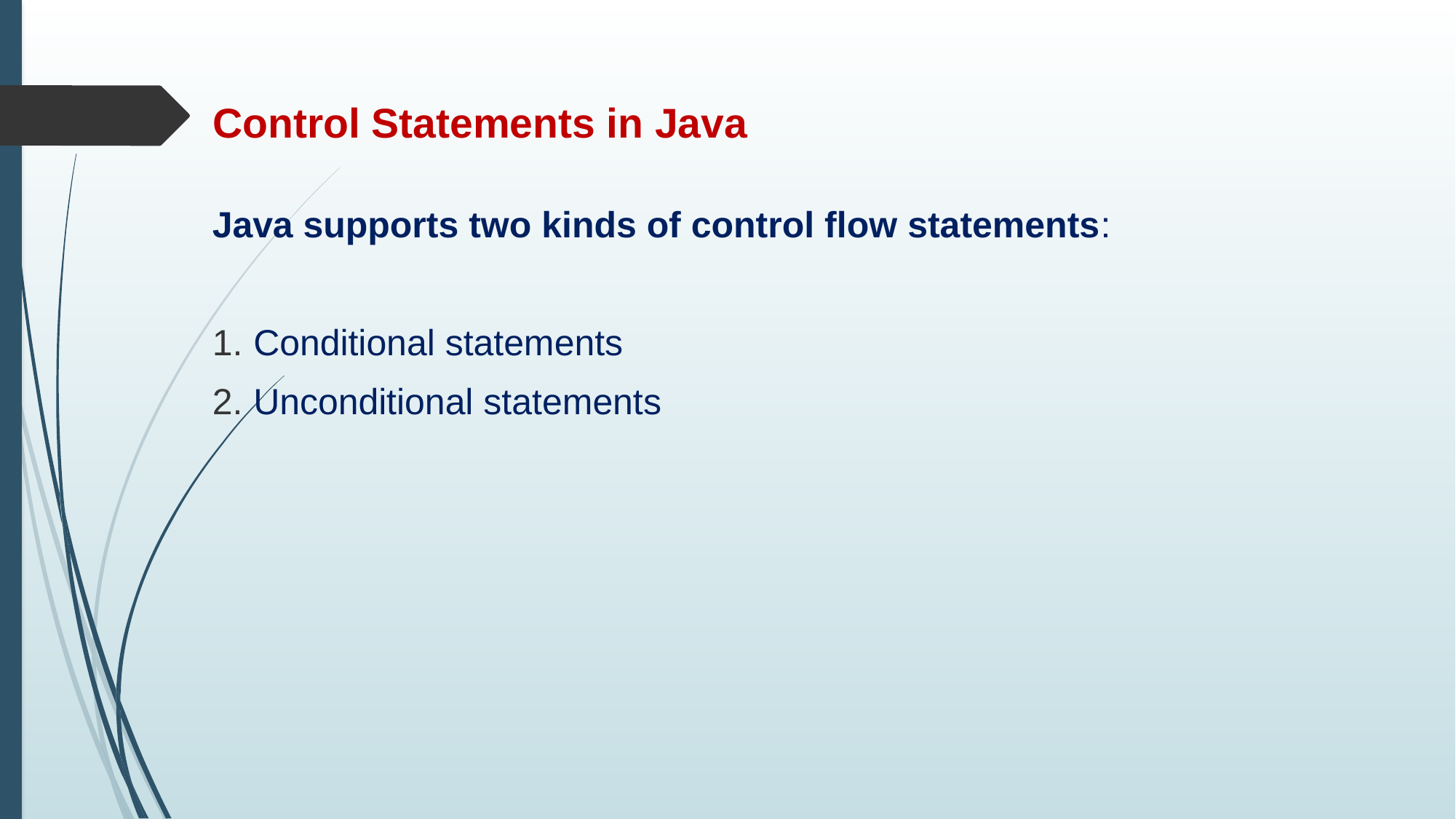

# Control Statements in Java
Java supports two kinds of control flow statements:

Conditional statements
Unconditional statements